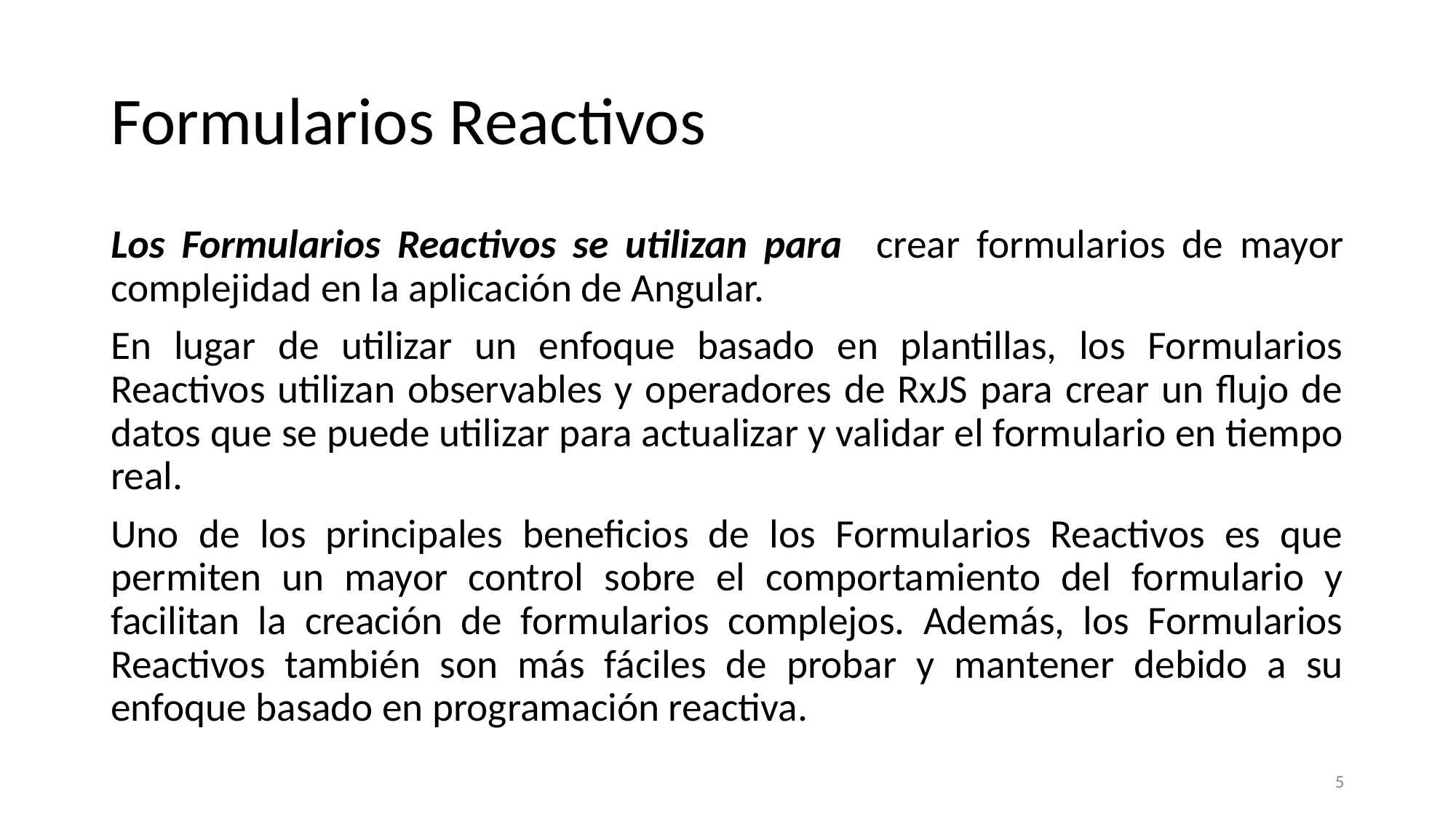

# Formularios Reactivos
Los Formularios Reactivos se utilizan para  crear formularios de mayor complejidad en la aplicación de Angular.
En lugar de utilizar un enfoque basado en plantillas, los Formularios Reactivos utilizan observables y operadores de RxJS para crear un flujo de datos que se puede utilizar para actualizar y validar el formulario en tiempo real.
Uno de los principales beneficios de los Formularios Reactivos es que permiten un mayor control sobre el comportamiento del formulario y facilitan la creación de formularios complejos. Además, los Formularios Reactivos también son más fáciles de probar y mantener debido a su enfoque basado en programación reactiva.
5